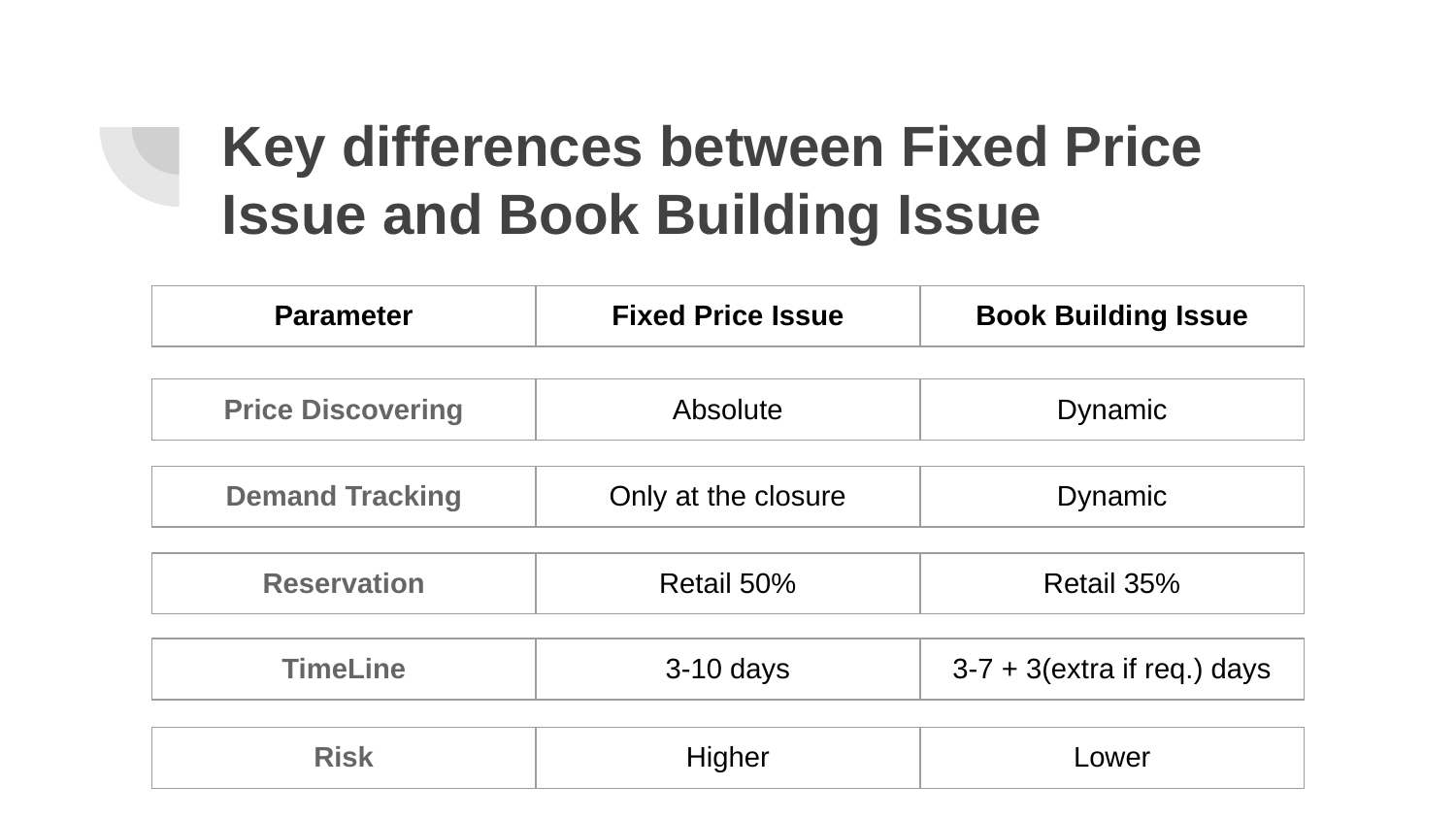

# Key differences between Fixed Price Issue and Book Building Issue
| Parameter | Fixed Price Issue | Book Building Issue |
| --- | --- | --- |
| Price Discovering | Absolute | Dynamic |
| --- | --- | --- |
| Demand Tracking | Only at the closure | Dynamic |
| --- | --- | --- |
| Reservation | Retail 50% | Retail 35% |
| --- | --- | --- |
| TimeLine | 3-10 days | 3-7 + 3(extra if req.) days |
| --- | --- | --- |
| Risk | Higher | Lower |
| --- | --- | --- |